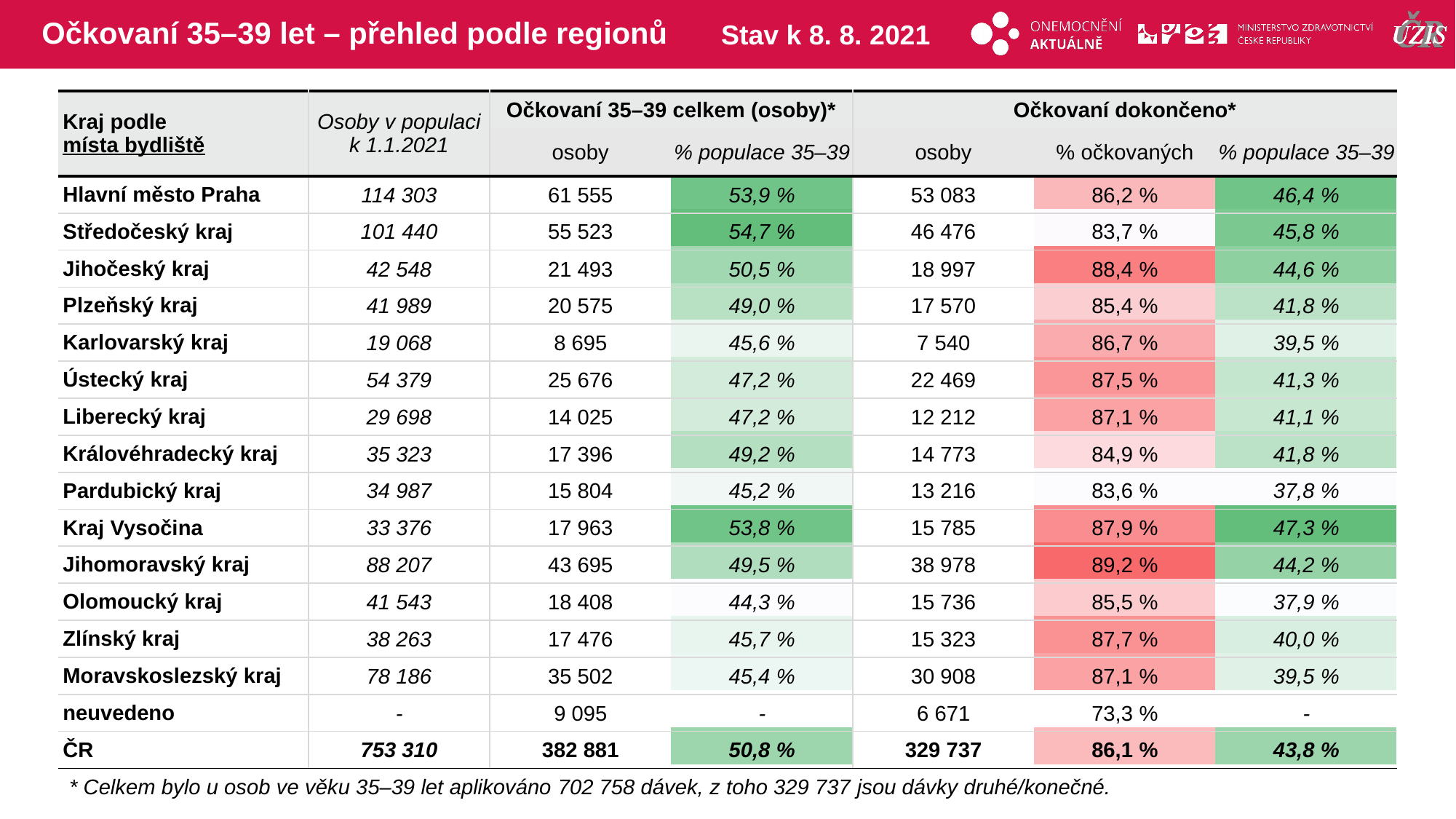

# Očkovaní 35–39 let – přehled podle regionů
Stav k 8. 8. 2021
| Kraj podle místa bydliště | Osoby v populaci k 1.1.2021 | Očkovaní 35–39 celkem (osoby)\* |  | Očkovaní dokončeno\* |  |  |
| --- | --- | --- | --- | --- | --- | --- |
|  |  | osoby | % populace 35–39 | osoby | % očkovaných | % populace 35–39 |
| Hlavní město Praha | 114 303 | 61 555 | 53,9 % | 53 083 | 86,2 % | 46,4 % |
| Středočeský kraj | 101 440 | 55 523 | 54,7 % | 46 476 | 83,7 % | 45,8 % |
| Jihočeský kraj | 42 548 | 21 493 | 50,5 % | 18 997 | 88,4 % | 44,6 % |
| Plzeňský kraj | 41 989 | 20 575 | 49,0 % | 17 570 | 85,4 % | 41,8 % |
| Karlovarský kraj | 19 068 | 8 695 | 45,6 % | 7 540 | 86,7 % | 39,5 % |
| Ústecký kraj | 54 379 | 25 676 | 47,2 % | 22 469 | 87,5 % | 41,3 % |
| Liberecký kraj | 29 698 | 14 025 | 47,2 % | 12 212 | 87,1 % | 41,1 % |
| Královéhradecký kraj | 35 323 | 17 396 | 49,2 % | 14 773 | 84,9 % | 41,8 % |
| Pardubický kraj | 34 987 | 15 804 | 45,2 % | 13 216 | 83,6 % | 37,8 % |
| Kraj Vysočina | 33 376 | 17 963 | 53,8 % | 15 785 | 87,9 % | 47,3 % |
| Jihomoravský kraj | 88 207 | 43 695 | 49,5 % | 38 978 | 89,2 % | 44,2 % |
| Olomoucký kraj | 41 543 | 18 408 | 44,3 % | 15 736 | 85,5 % | 37,9 % |
| Zlínský kraj | 38 263 | 17 476 | 45,7 % | 15 323 | 87,7 % | 40,0 % |
| Moravskoslezský kraj | 78 186 | 35 502 | 45,4 % | 30 908 | 87,1 % | 39,5 % |
| neuvedeno | - | 9 095 | - | 6 671 | 73,3 % | - |
| ČR | 753 310 | 382 881 | 50,8 % | 329 737 | 86,1 % | 43,8 % |
|  |  |  |  |  |  |
| --- | --- | --- | --- | --- | --- |
|  |  |  |  |  |  |
|  |  |  |  |  |  |
|  |  |  |  |  |  |
|  |  |  |  |  |  |
|  |  |  |  |  |  |
|  |  |  |  |  |  |
|  |  |  |  |  |  |
|  |  |  |  |  |  |
|  |  |  |  |  |  |
|  |  |  |  |  |  |
|  |  |  |  |  |  |
|  |  |  |  |  |  |
|  |  |  |  |  |  |
|  |  |  |  |  |  |
|  |  |  |  |  |  |
* Celkem bylo u osob ve věku 35–39 let aplikováno 702 758 dávek, z toho 329 737 jsou dávky druhé/konečné.